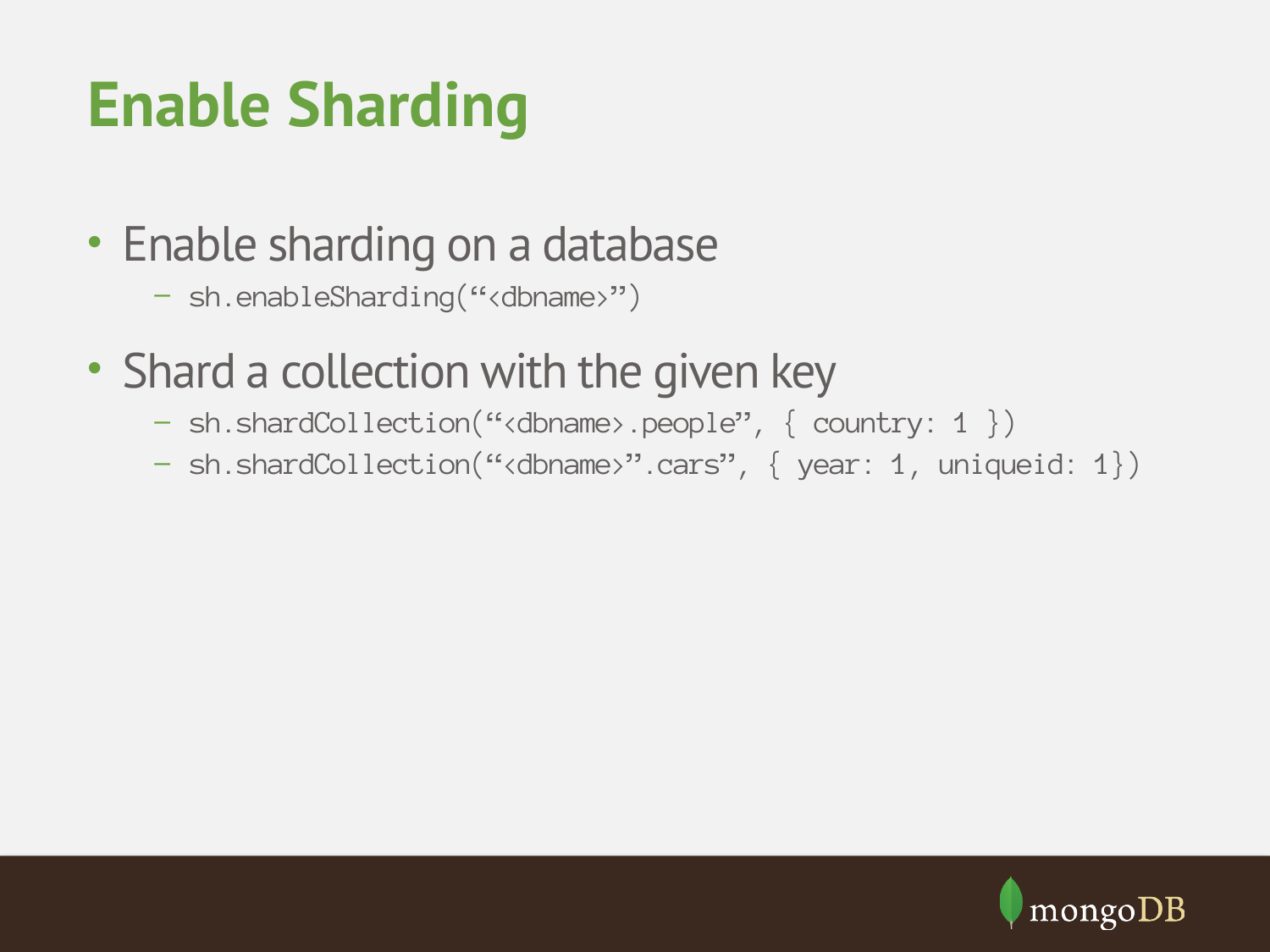

# Enable Sharding
Enable sharding on a database
sh.enableSharding(“<dbname>”)
Shard a collection with the given key
sh.shardCollection(“<dbname>.people”, { country: 1 })
sh.shardCollection(“<dbname>”.cars”, { year: 1, uniqueid: 1})